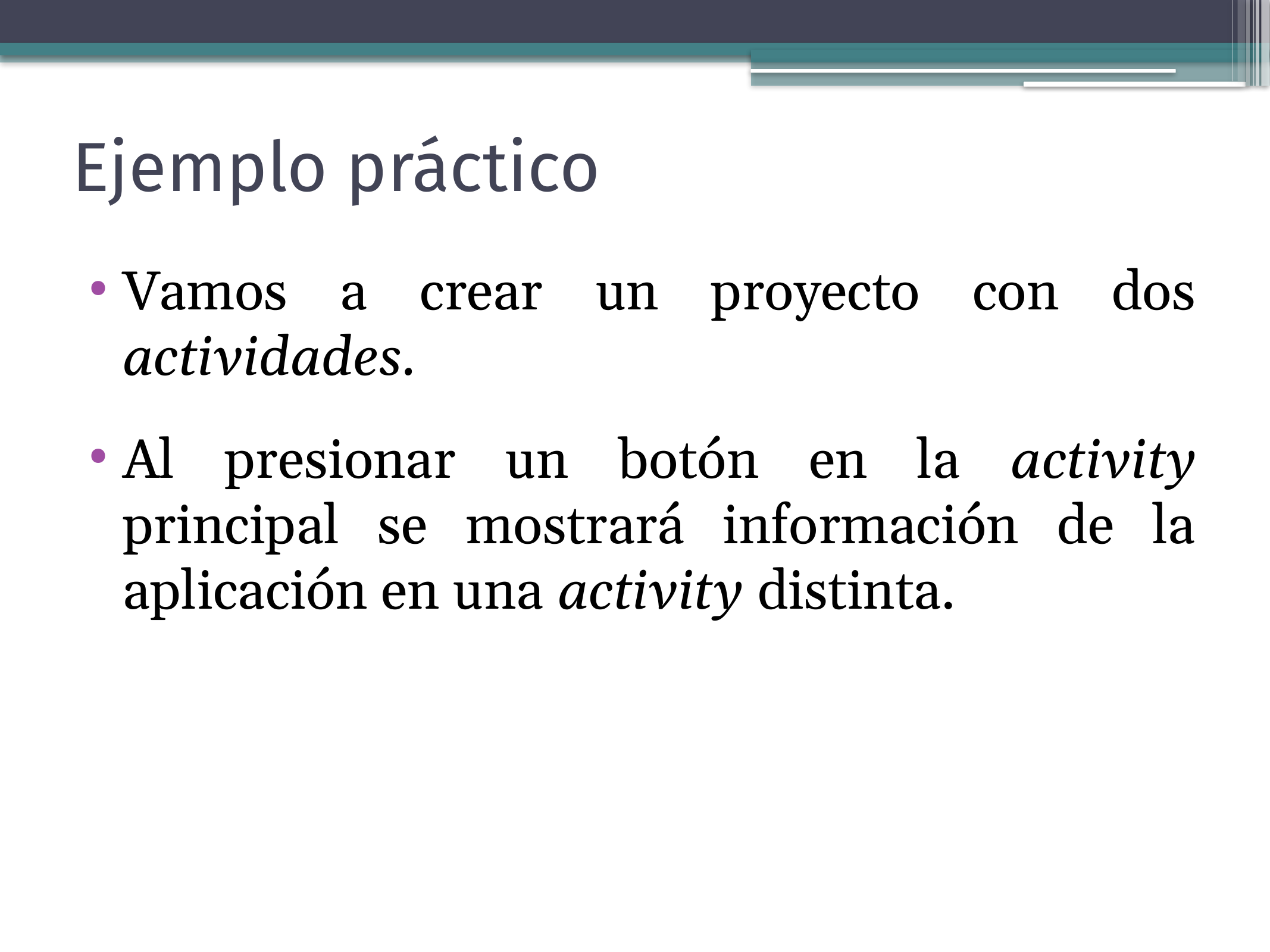

Ejemplo práctico
Vamos a crear un proyecto con dos actividades.
Al presionar un botón en la activity principal se mostrará información de la aplicación en una activity distinta.